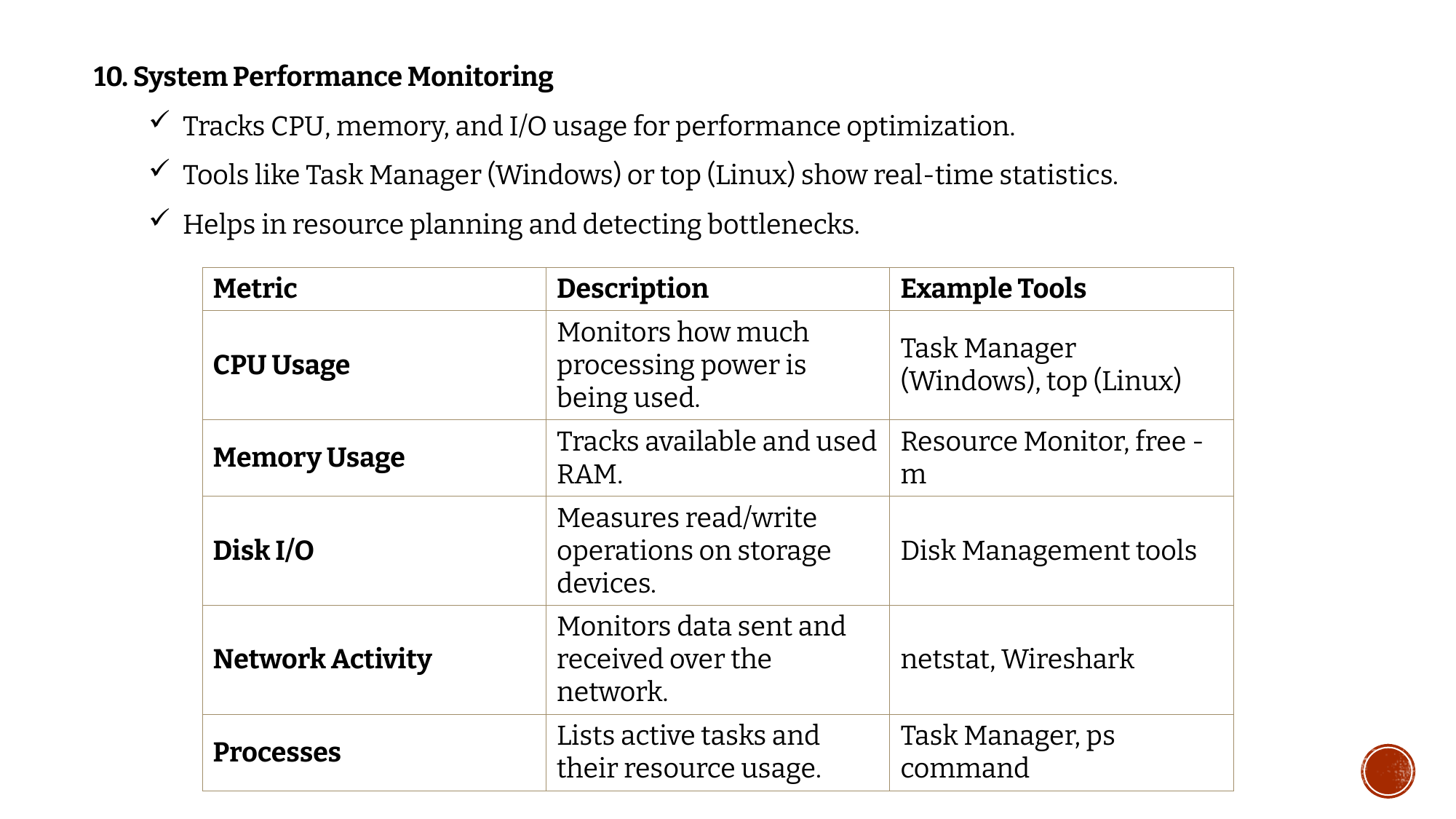

10. System Performance Monitoring
Tracks CPU, memory, and I/O usage for performance optimization.
Tools like Task Manager (Windows) or top (Linux) show real-time statistics.
Helps in resource planning and detecting bottlenecks.
| Metric | Description | Example Tools |
| --- | --- | --- |
| CPU Usage | Monitors how much processing power is being used. | Task Manager (Windows), top (Linux) |
| Memory Usage | Tracks available and used RAM. | Resource Monitor, free -m |
| Disk I/O | Measures read/write operations on storage devices. | Disk Management tools |
| Network Activity | Monitors data sent and received over the network. | netstat, Wireshark |
| Processes | Lists active tasks and their resource usage. | Task Manager, ps command |